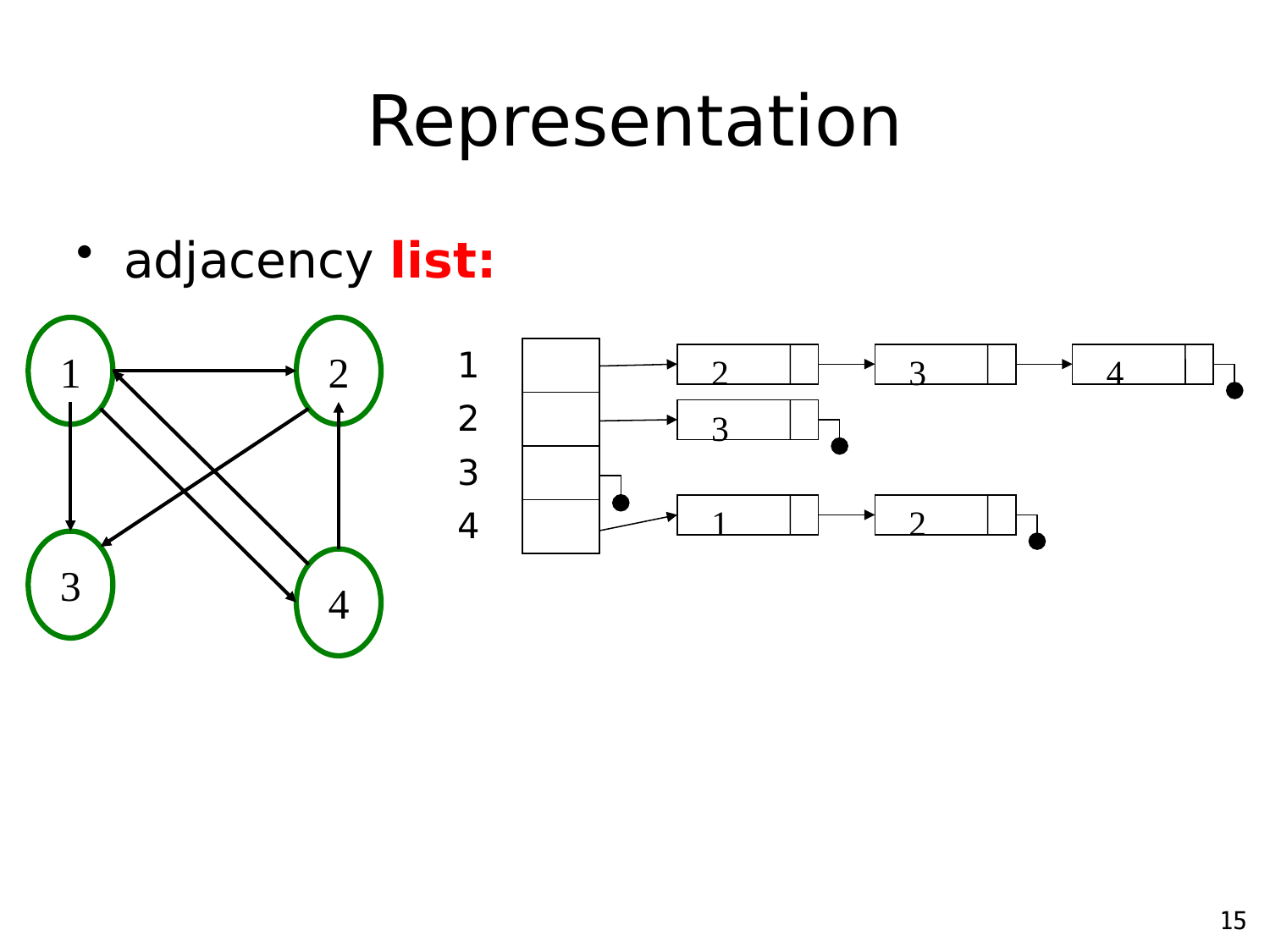

# Representation
adjacency list:

1
2
3
4
| 1 |  |
| --- | --- |
| 2 |  |
| 3 |  |
| 4 |  |

2

3

4

3

1

2